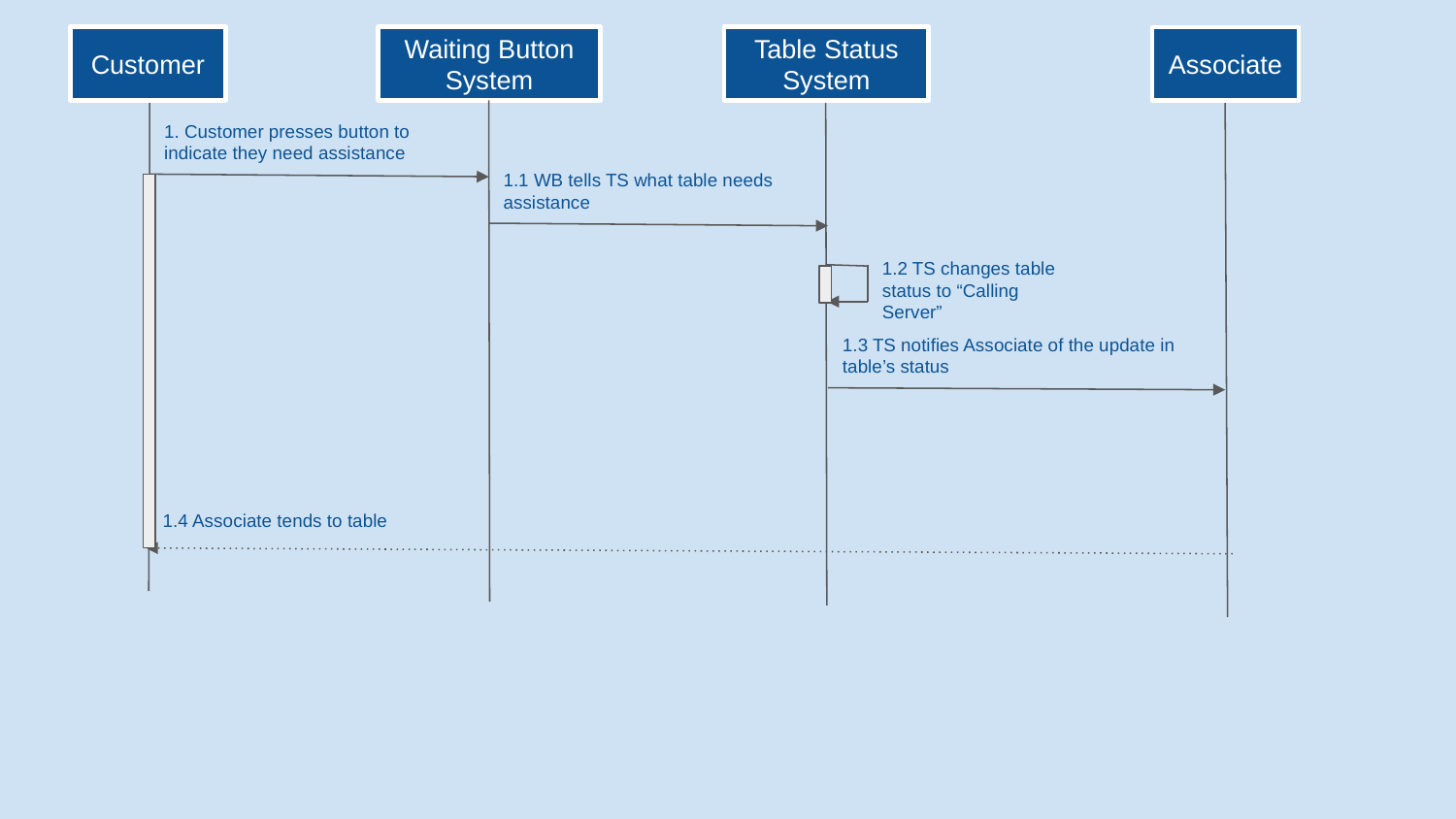

Customer
Waiting Button System
Table Status System
Associate
1. Customer presses button to indicate they need assistance
1.1 WB tells TS what table needs assistance

1.2 TS changes table status to “Calling Server”

1.3 TS notifies Associate of the update in table’s status
1.4 Associate tends to table